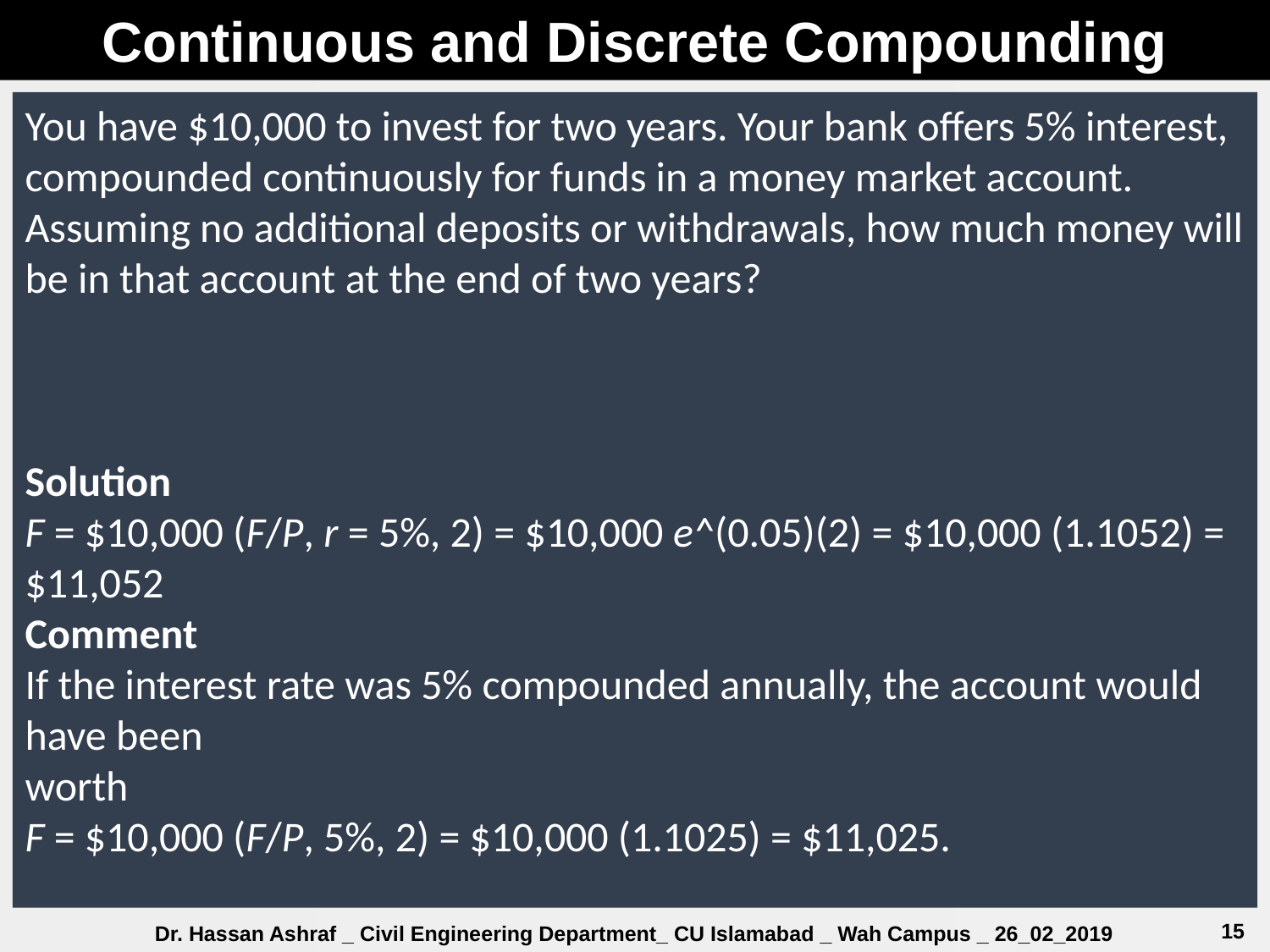

Continuous and Discrete Compounding
You have $10,000 to invest for two years. Your bank offers 5% interest,
compounded continuously for funds in a money market account. Assuming no additional deposits or withdrawals, how much money will be in that account at the end of two years?

Solution
F = $10,000 (F/P, r = 5%, 2) = $10,000 e^(0.05)(2) = $10,000 (1.1052) = $11,052
Comment
If the interest rate was 5% compounded annually, the account would have been
worth
F = $10,000 (F/P, 5%, 2) = $10,000 (1.1025) = $11,025.

15
Dr. Hassan Ashraf _ Civil Engineering Department_ CU Islamabad _ Wah Campus _ 26_02_2019